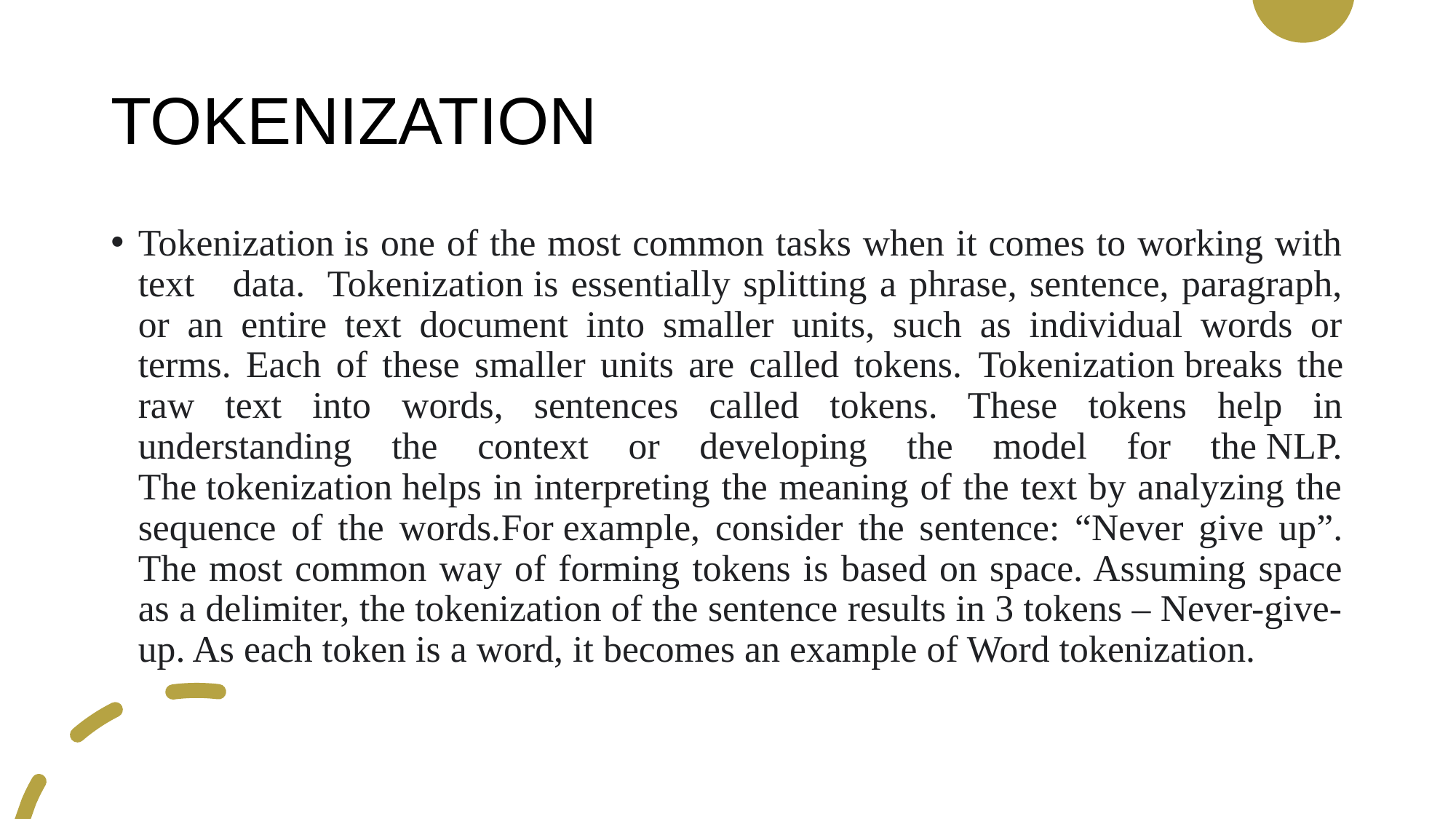

# TOKENIZATION
Tokenization is one of the most common tasks when it comes to working with text   data.  Tokenization is essentially splitting a phrase, sentence, paragraph, or an entire text document into smaller units, such as individual words or terms. Each of these smaller units are called tokens. Tokenization breaks the raw text into words, sentences called tokens. These tokens help in understanding the context or developing the model for the NLP. The tokenization helps in interpreting the meaning of the text by analyzing the sequence of the words.For example, consider the sentence: “Never give up”. The most common way of forming tokens is based on space. Assuming space as a delimiter, the tokenization of the sentence results in 3 tokens – Never-give-up. As each token is a word, it becomes an example of Word tokenization.